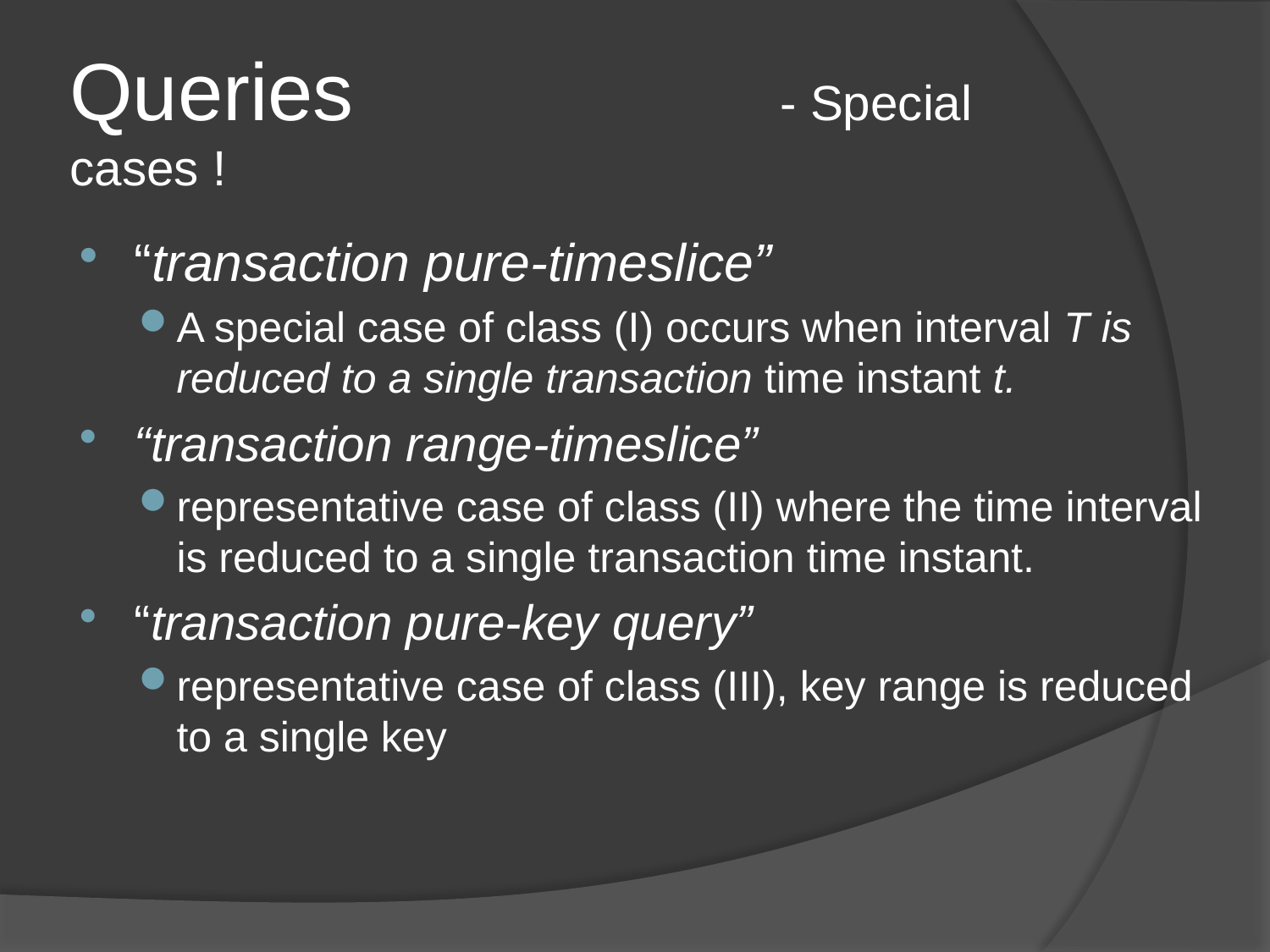

# Queries                   - Special cases !
“transaction pure-timeslice”
A special case of class (I) occurs when interval T is reduced to a single transaction time instant t.
“transaction range-timeslice”
representative case of class (II) where the time interval is reduced to a single transaction time instant.
“transaction pure-key query”
representative case of class (III), key range is reduced to a single key